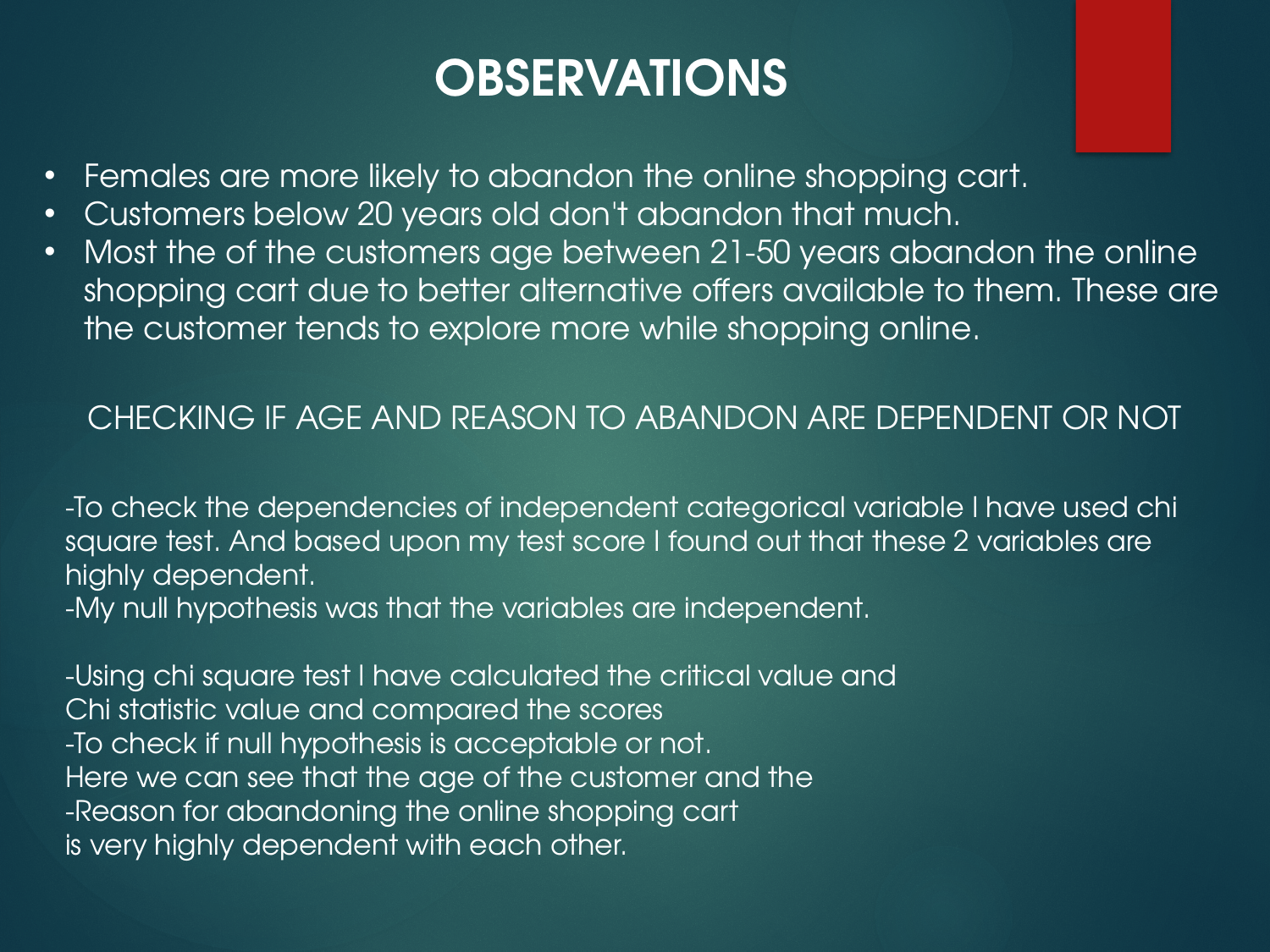

OBSERVATIONS
Females are more likely to abandon the online shopping cart.
Customers below 20 years old don't abandon that much.
Most the of the customers age between 21-50 years abandon the online shopping cart due to better alternative offers available to them. These are the customer tends to explore more while shopping online.
CHECKING IF AGE AND REASON TO ABANDON ARE DEPENDENT OR NOT
-To check the dependencies of independent categorical variable I have used chi square test. And based upon my test score I found out that these 2 variables are highly dependent.
-My null hypothesis was that the variables are independent.

-Using chi square test I have calculated the critical value and
Chi statistic value and compared the scores
-To check if null hypothesis is acceptable or not.
Here we can see that the age of the customer and the
-Reason for abandoning the online shopping cart
is very highly dependent with each other.